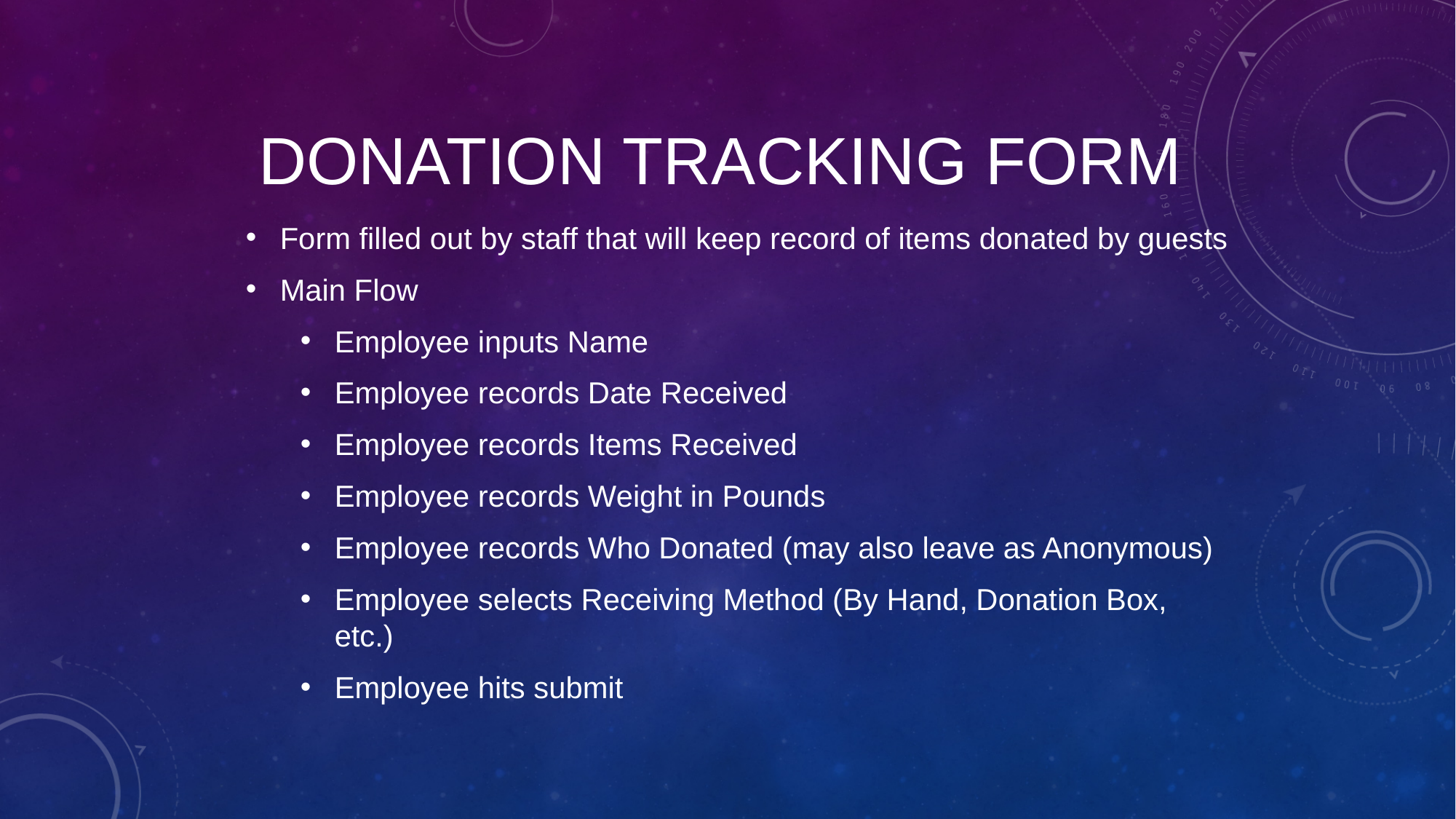

# Donation tracking form
Form filled out by staff that will keep record of items donated by guests
Main Flow
Employee inputs Name
Employee records Date Received
Employee records Items Received
Employee records Weight in Pounds
Employee records Who Donated (may also leave as Anonymous)
Employee selects Receiving Method (By Hand, Donation Box, etc.)
Employee hits submit